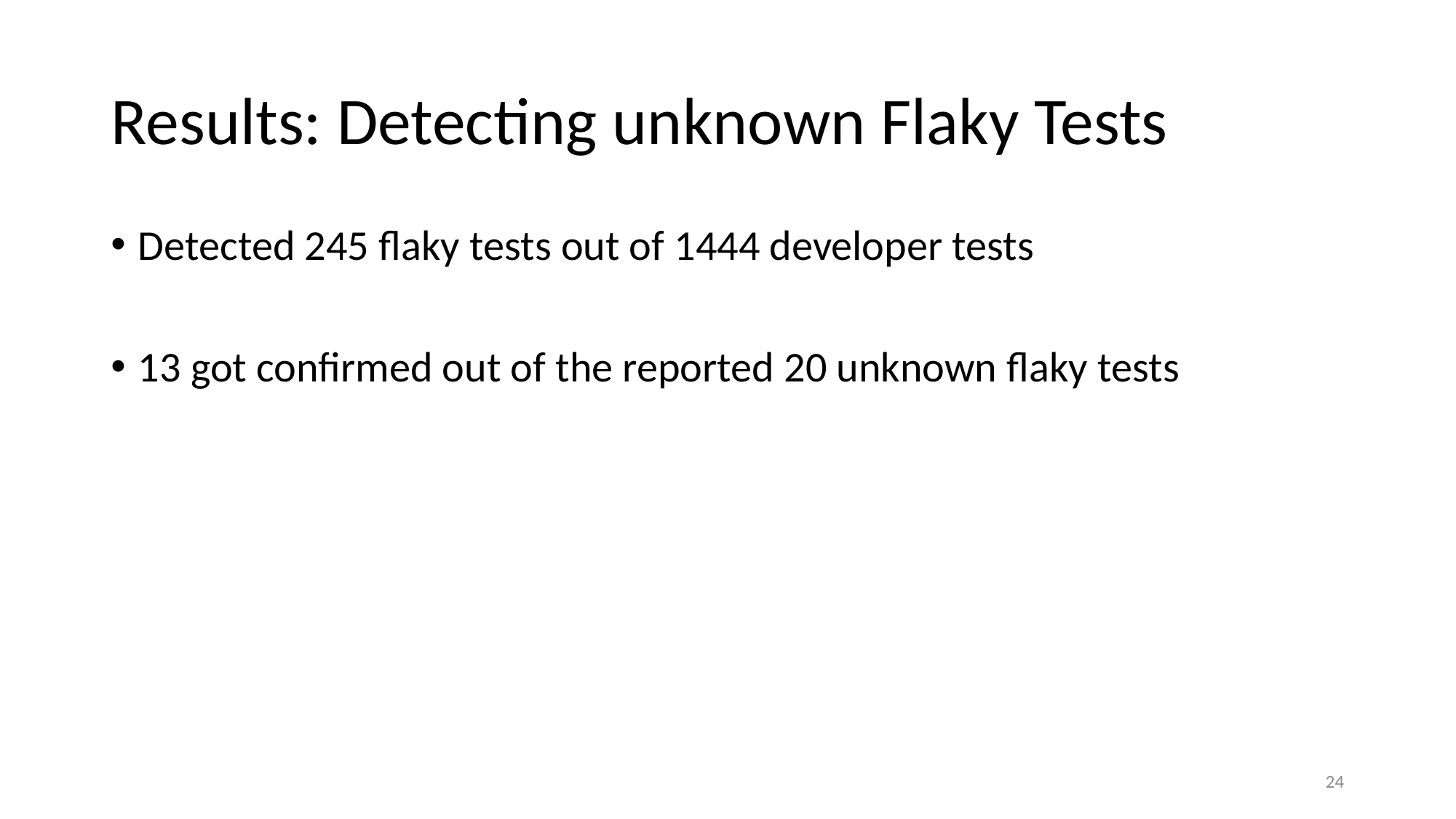

# Results: Detecting unknown Flaky Tests
Detected 245 flaky tests out of 1444 developer tests

13 got confirmed out of the reported 20 unknown flaky tests

24